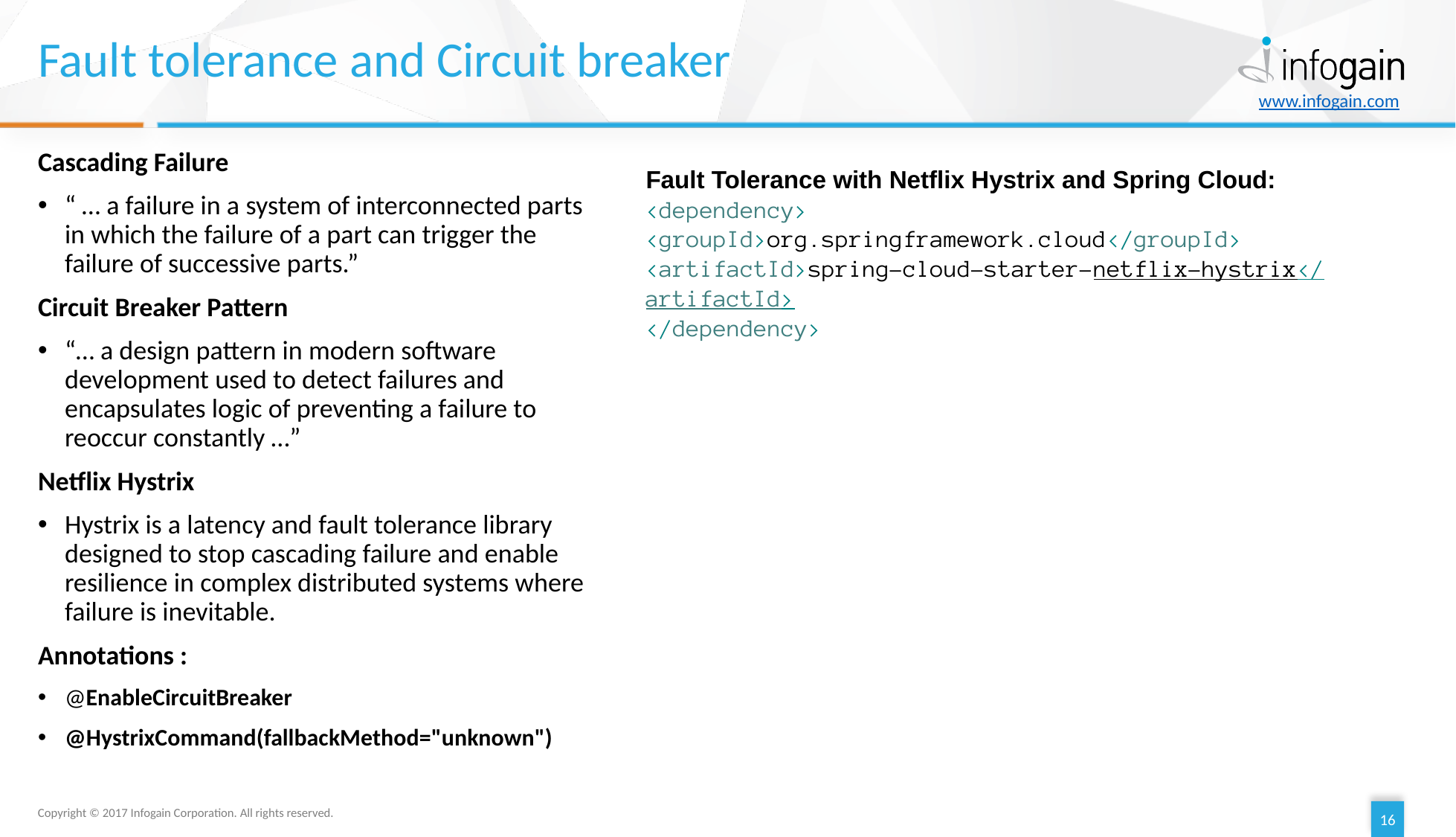

# Fault tolerance and Circuit breaker
Cascading Failure
“ … a failure in a system of interconnected parts in which the failure of a part can trigger the failure of successive parts.”
Circuit Breaker Pattern
“… a design pattern in modern software development used to detect failures and encapsulates logic of preventing a failure to reoccur constantly …”
Netflix Hystrix
Hystrix is a latency and fault tolerance library designed to stop cascading failure and enable resilience in complex distributed systems where failure is inevitable.
Annotations :
@EnableCircuitBreaker
@HystrixCommand(fallbackMethod="unknown")
Fault Tolerance with Netflix Hystrix and Spring Cloud:
<dependency>
<groupId>org.springframework.cloud</groupId>
<artifactId>spring-cloud-starter-netflix-hystrix</artifactId>
</dependency>